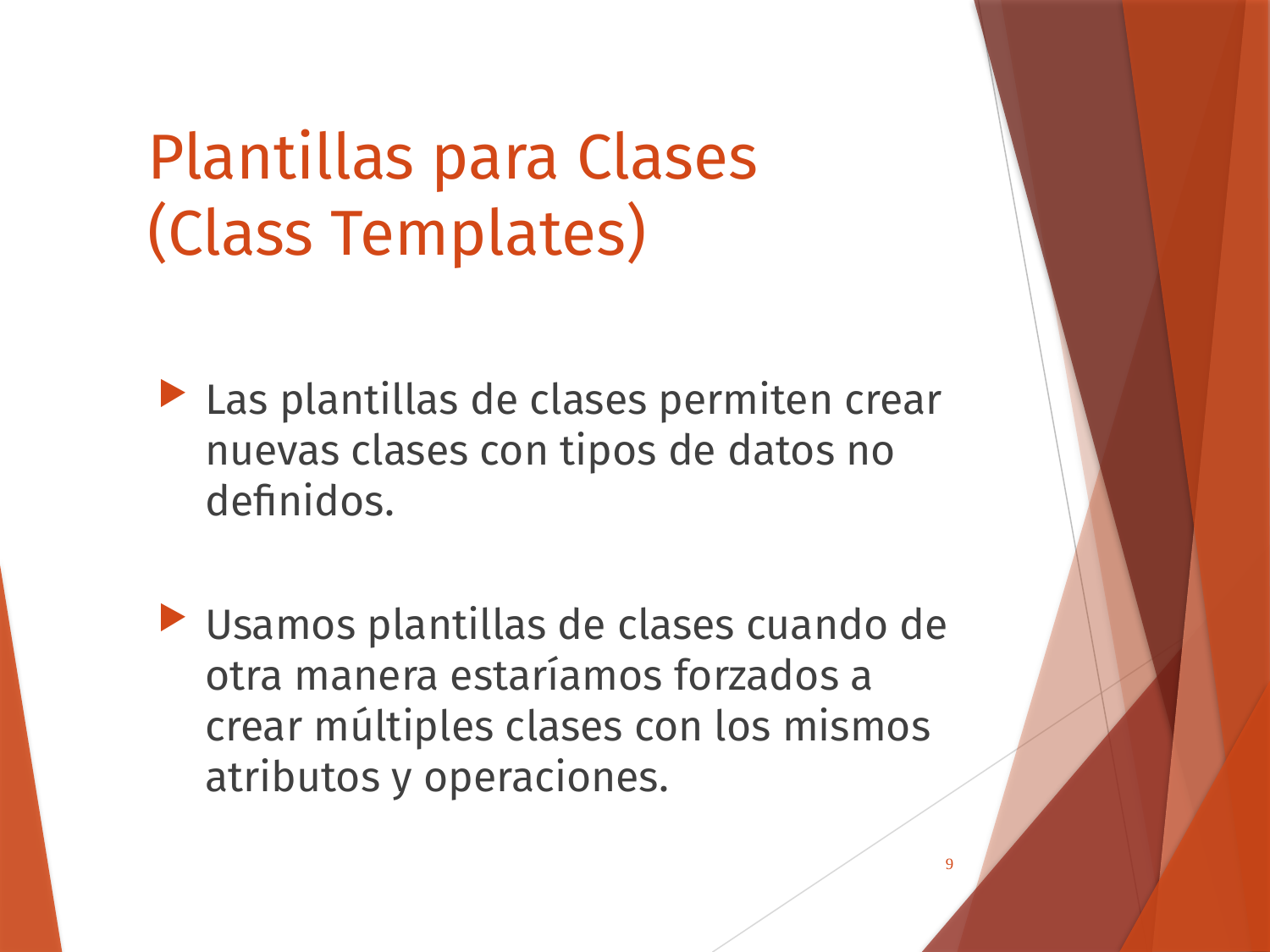

# Plantillas para Clases (Class Templates)
Las plantillas de clases permiten crear nuevas clases con tipos de datos no definidos.

Usamos plantillas de clases cuando de otra manera estaríamos forzados a crear múltiples clases con los mismos atributos y operaciones.
9